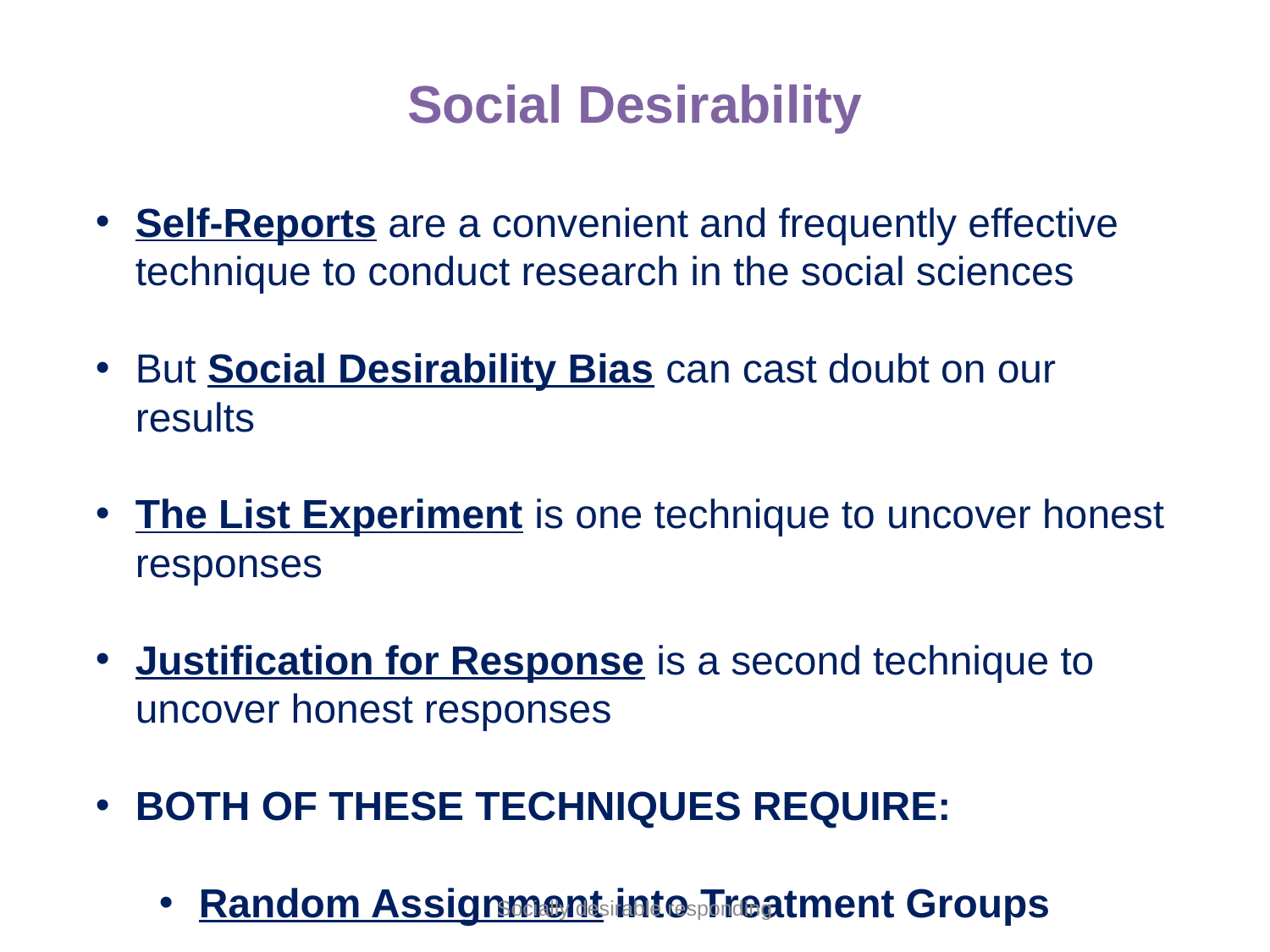

# Social Desirability
Self-Reports are a convenient and frequently effective technique to conduct research in the social sciences

But Social Desirability Bias can cast doubt on our results

The List Experiment is one technique to uncover honest responses

Justification for Response is a second technique to uncover honest responses

BOTH OF THESE TECHNIQUES REQUIRE:

Random Assignment into Treatment Groups
Socially desirable responding